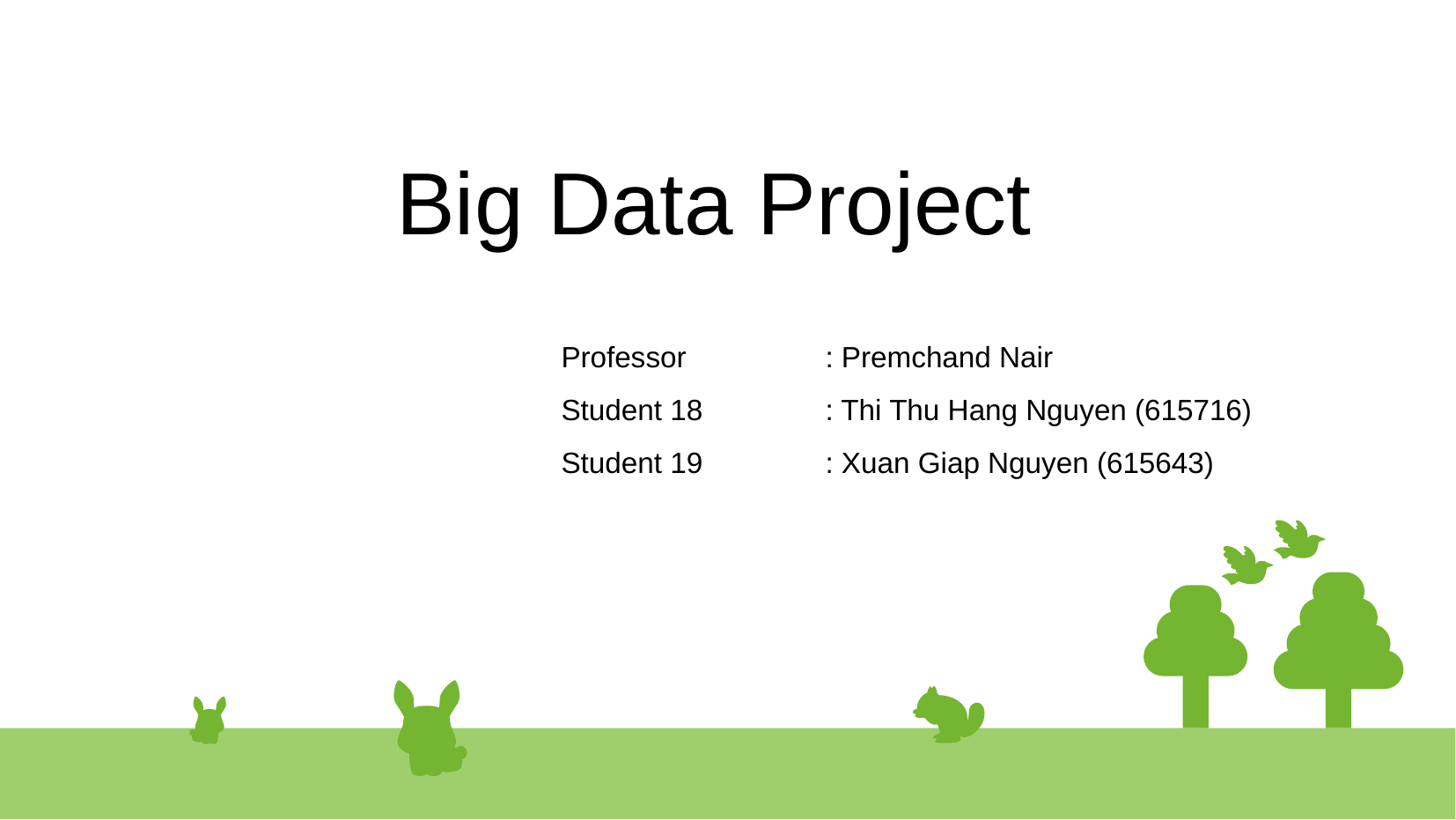

# Big Data Project
Professor		: Premchand Nair
Student 18	: Thi Thu Hang Nguyen (615716)
Student 19	: Xuan Giap Nguyen (615643)